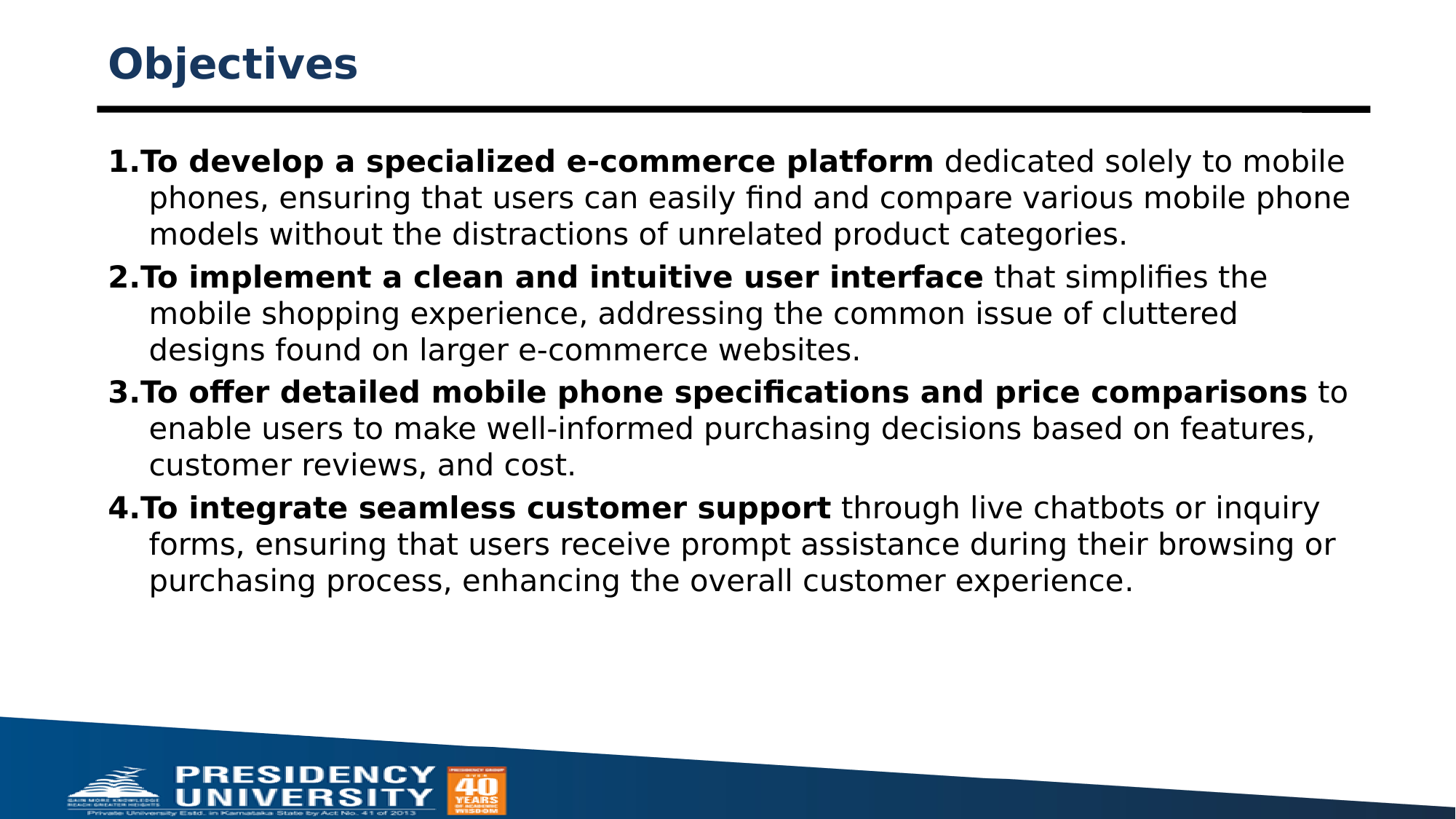

# Objectives
1.To develop a specialized e-commerce platform dedicated solely to mobile phones, ensuring that users can easily find and compare various mobile phone models without the distractions of unrelated product categories.
2.To implement a clean and intuitive user interface that simplifies the mobile shopping experience, addressing the common issue of cluttered designs found on larger e-commerce websites.
3.To offer detailed mobile phone specifications and price comparisons to enable users to make well-informed purchasing decisions based on features, customer reviews, and cost.
4.To integrate seamless customer support through live chatbots or inquiry forms, ensuring that users receive prompt assistance during their browsing or purchasing process, enhancing the overall customer experience.